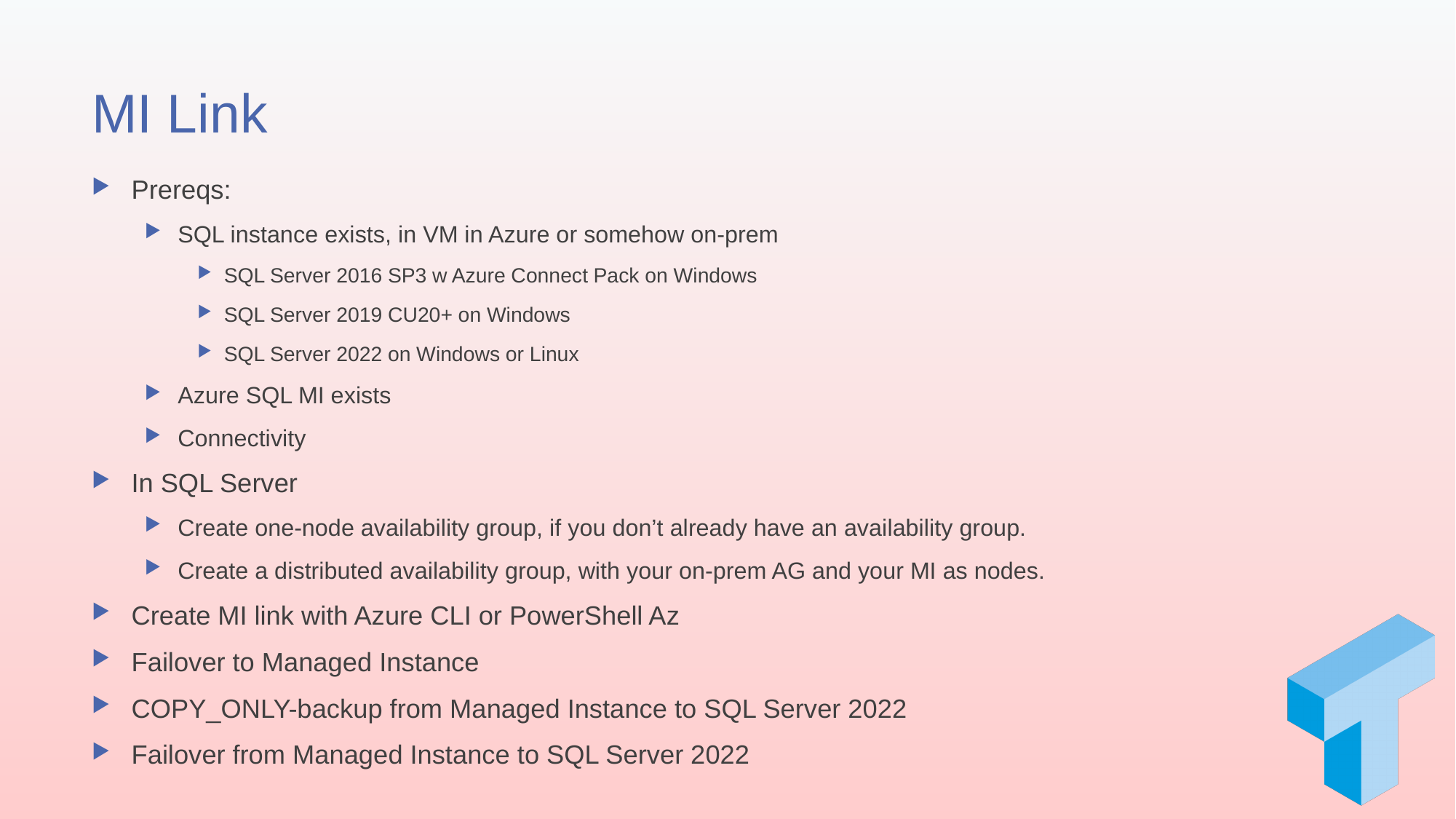

# MI Link
Prereqs:
SQL instance exists, in VM in Azure or somehow on-prem
SQL Server 2016 SP3 w Azure Connect Pack on Windows
SQL Server 2019 CU20+ on Windows
SQL Server 2022 on Windows or Linux
Azure SQL MI exists
Connectivity
In SQL Server
Create one-node availability group, if you don’t already have an availability group.
Create a distributed availability group, with your on-prem AG and your MI as nodes.
Create MI link with Azure CLI or PowerShell Az
Failover to Managed Instance
COPY_ONLY-backup from Managed Instance to SQL Server 2022
Failover from Managed Instance to SQL Server 2022